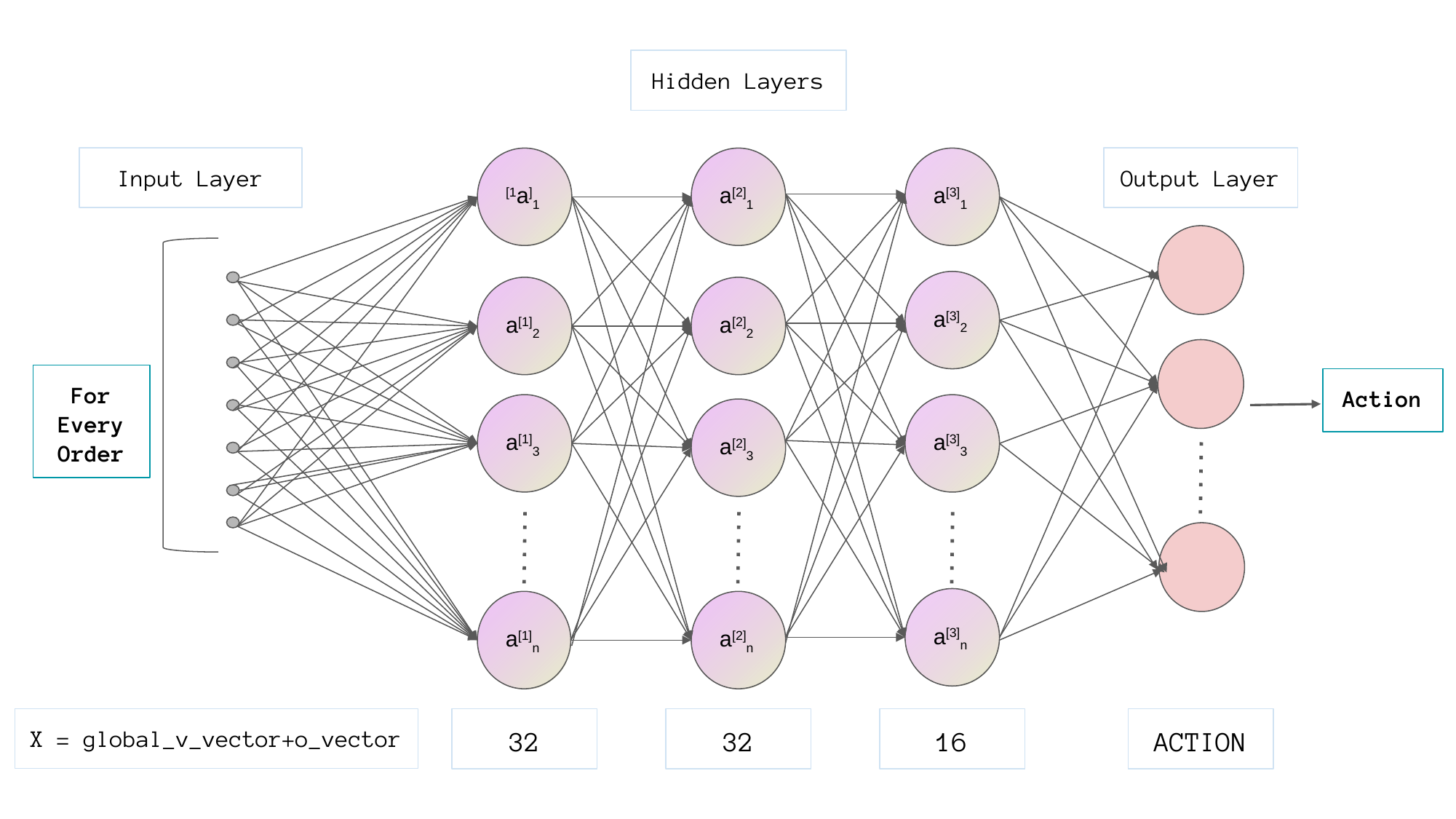

Hidden Layers
Input Layer
Output Layer
[1a]1
a[2]1
a[3]1

a[3]2

a[1]2
a[2]2

For Every Order
Action
a[1]3
a[3]3
a[2]3

a[3]n
a[1]n
a[2]n
X = global_v_vector+o_vector
32
32
16
ACTION